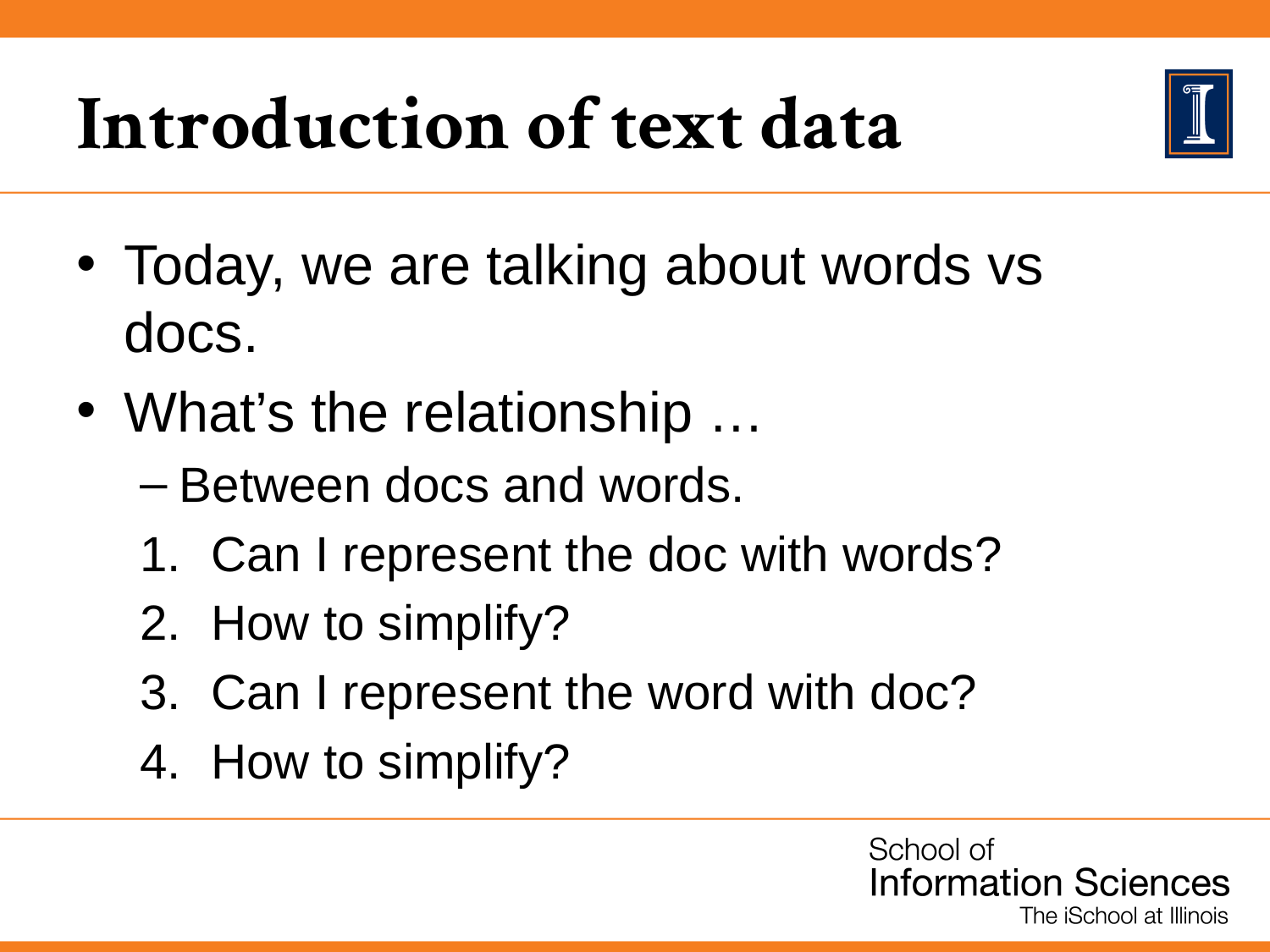

# Introduction of text data
Today, we are talking about words vs docs.
What’s the relationship …
Between docs and words.
Can I represent the doc with words?
How to simplify?
Can I represent the word with doc?
How to simplify?